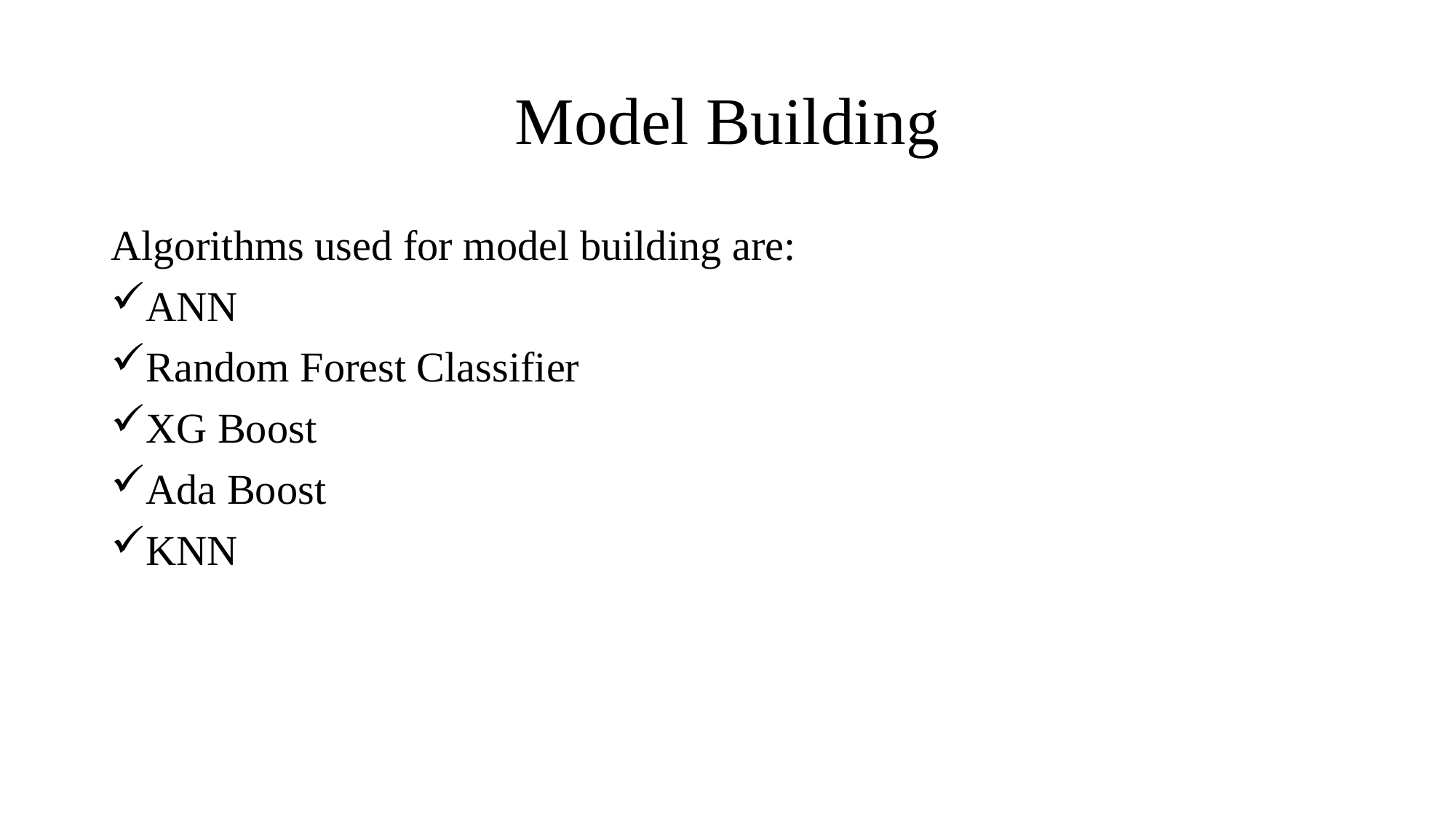

# Model Building
Algorithms used for model building are:
ANN
Random Forest Classifier
XG Boost
Ada Boost
KNN